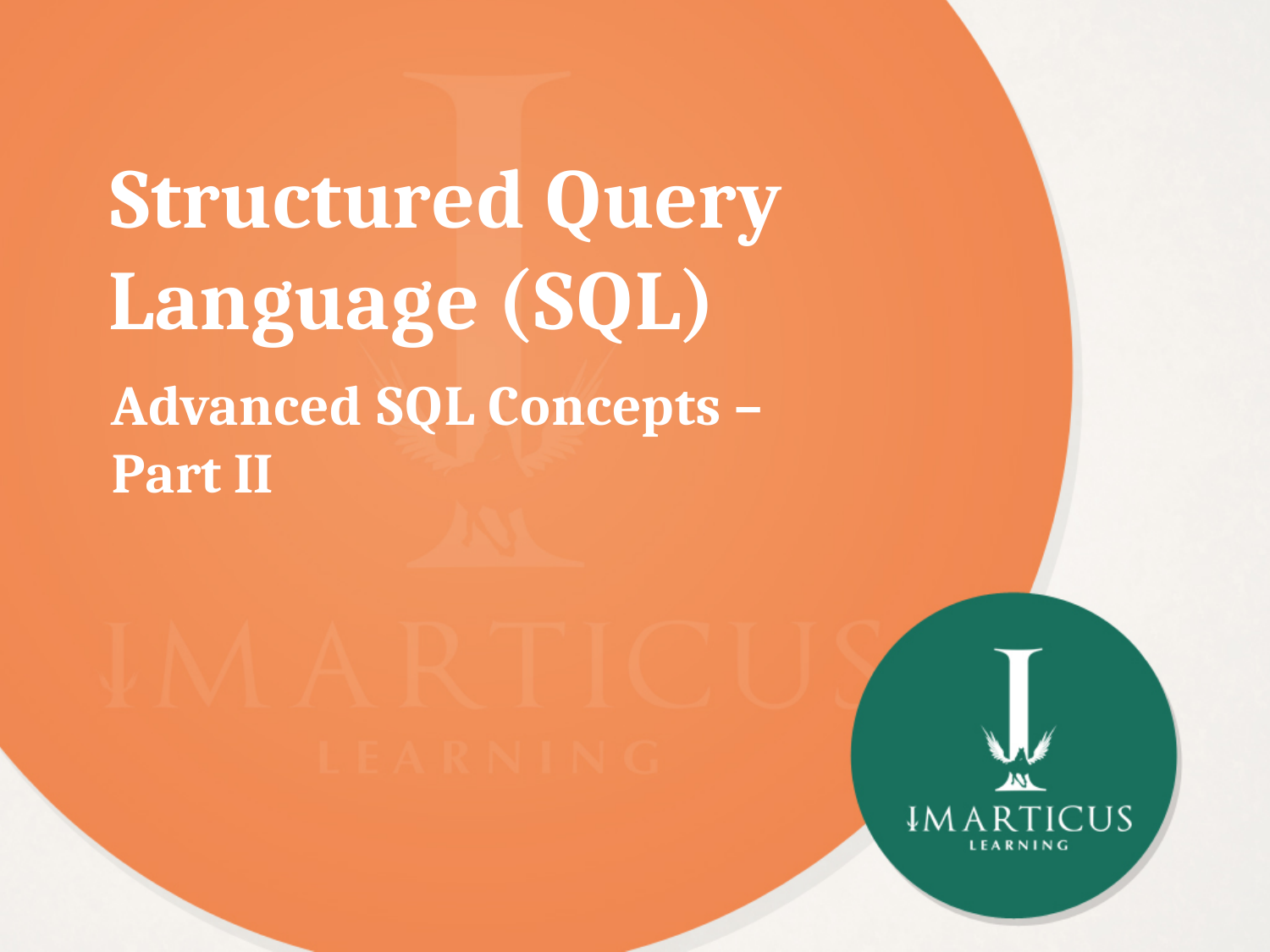

Structured Query Language (SQL)
Advanced SQL Concepts – Part II